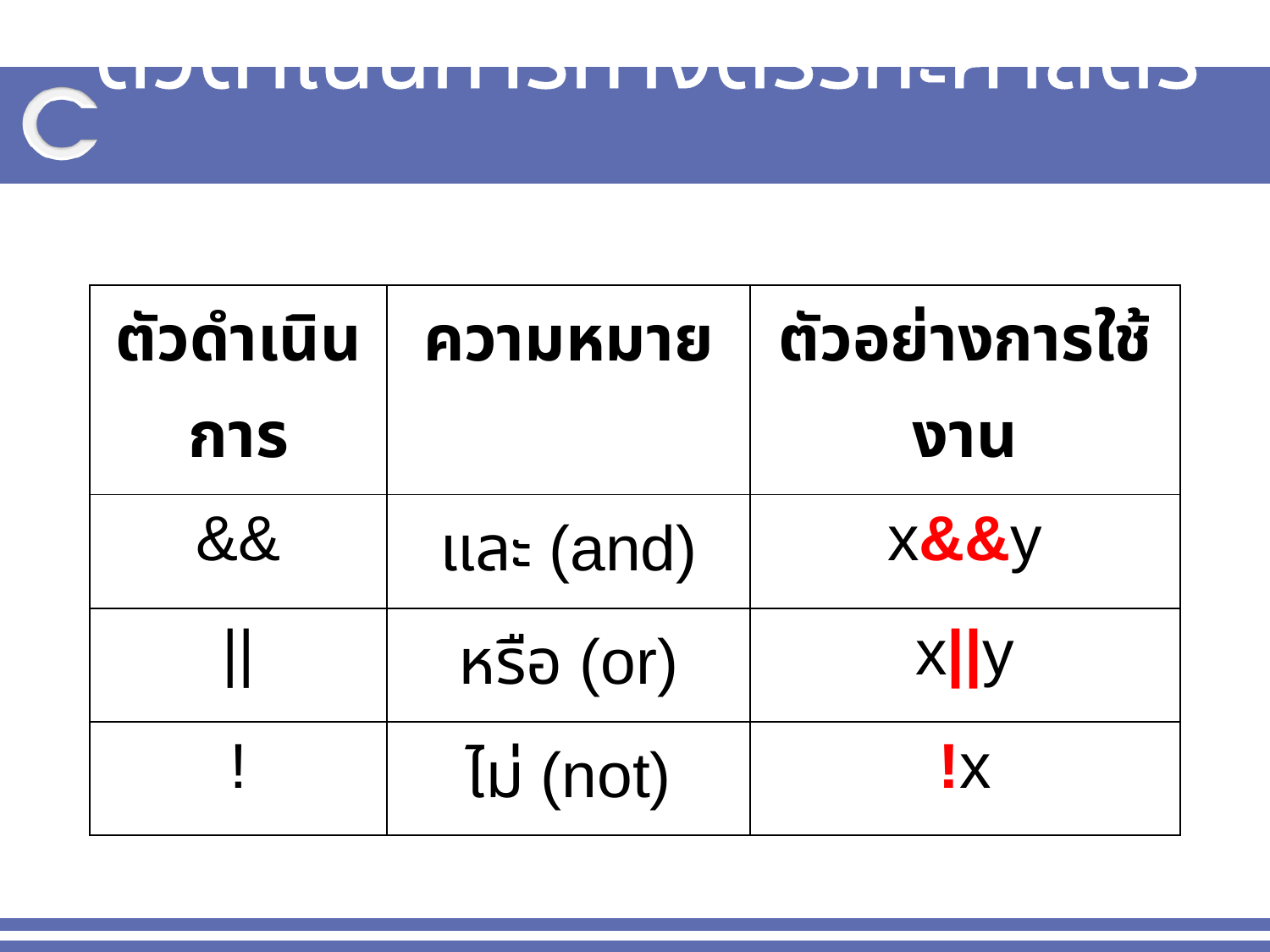

# ตัวดำเนินการทางตรรกะศาสตร์
| ตัวดำเนินการ | ความหมาย | ตัวอย่างการใช้งาน |
| --- | --- | --- |
| && | และ (and) | x&&y |
| || | หรือ (or) | x||y |
| ! | ไม่ (not) | !x |